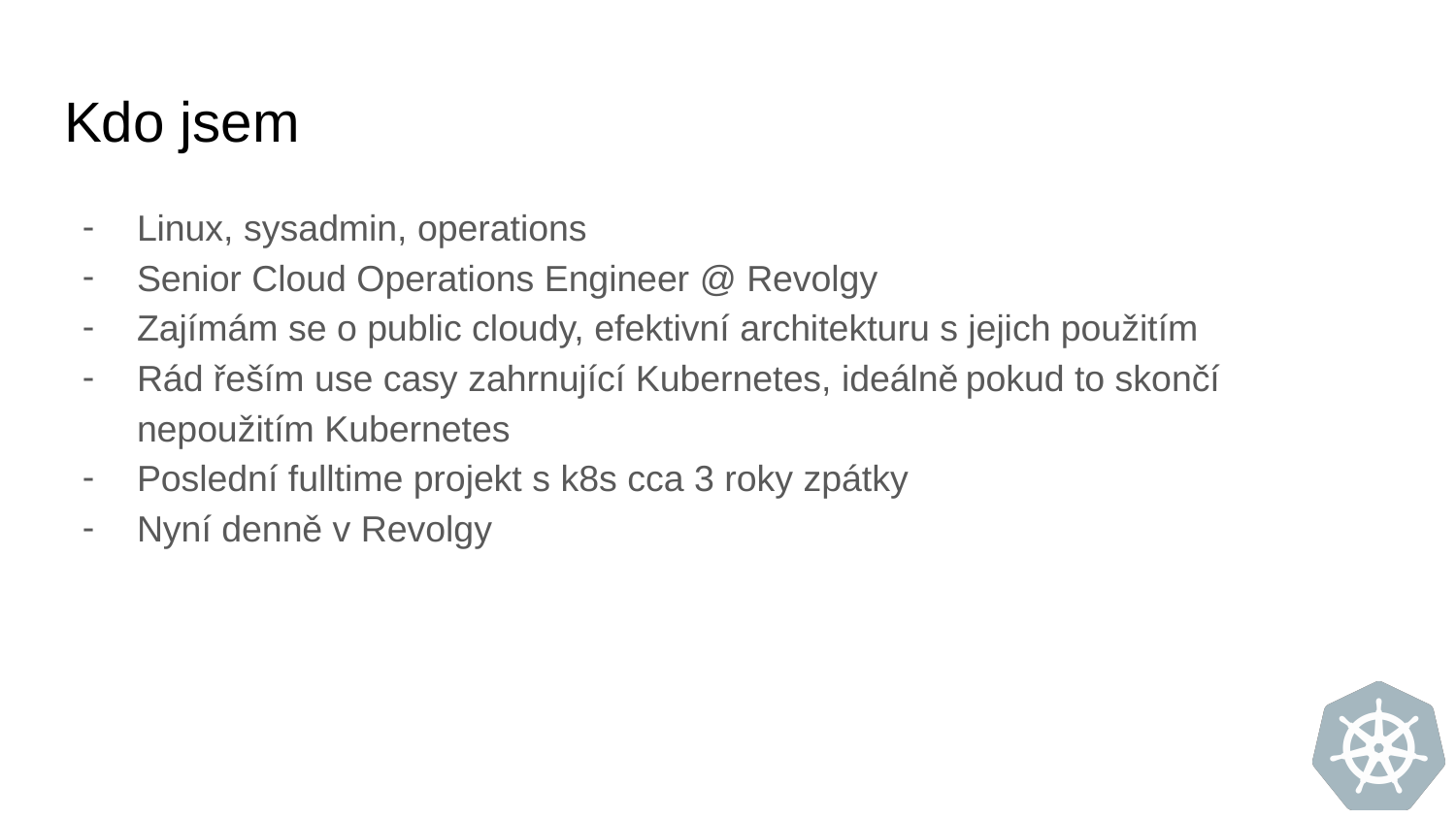

# Kdo jsem
Linux, sysadmin, operations
Senior Cloud Operations Engineer @ Revolgy
Zajímám se o public cloudy, efektivní architekturu s jejich použitím
Rád řeším use casy zahrnující Kubernetes, ideálně pokud to skončí nepoužitím Kubernetes
Poslední fulltime projekt s k8s cca 3 roky zpátky
Nyní denně v Revolgy